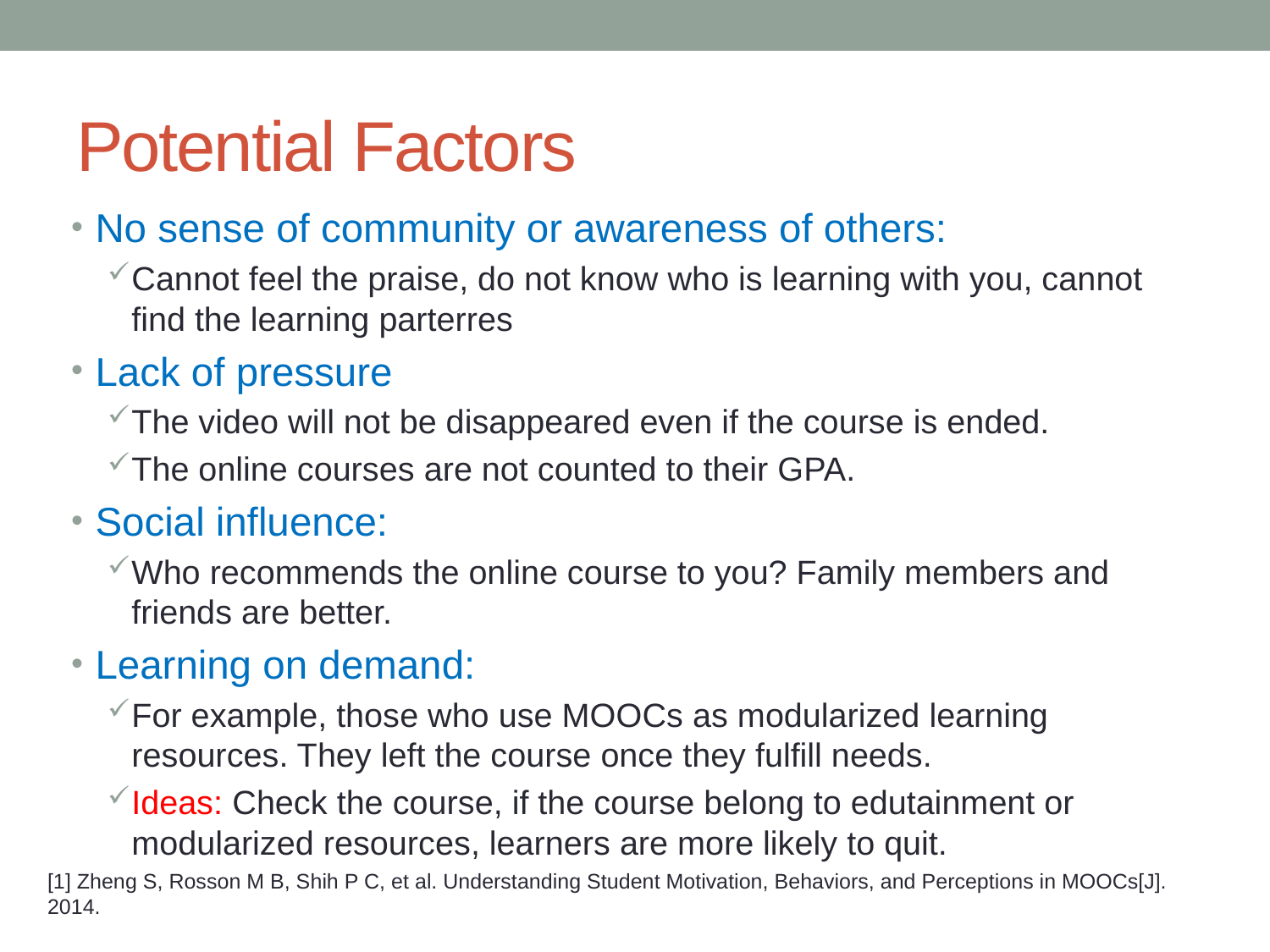

# Potential Factors
No sense of community or awareness of others:
Cannot feel the praise, do not know who is learning with you, cannot find the learning parterres
Lack of pressure
The video will not be disappeared even if the course is ended.
The online courses are not counted to their GPA.
Social influence:
Who recommends the online course to you? Family members and friends are better.
Learning on demand:
For example, those who use MOOCs as modularized learning resources. They left the course once they fulfill needs.
Ideas: Check the course, if the course belong to edutainment or modularized resources, learners are more likely to quit.

[1] Zheng S, Rosson M B, Shih P C, et al. Understanding Student Motivation, Behaviors, and Perceptions in MOOCs[J]. 2014.